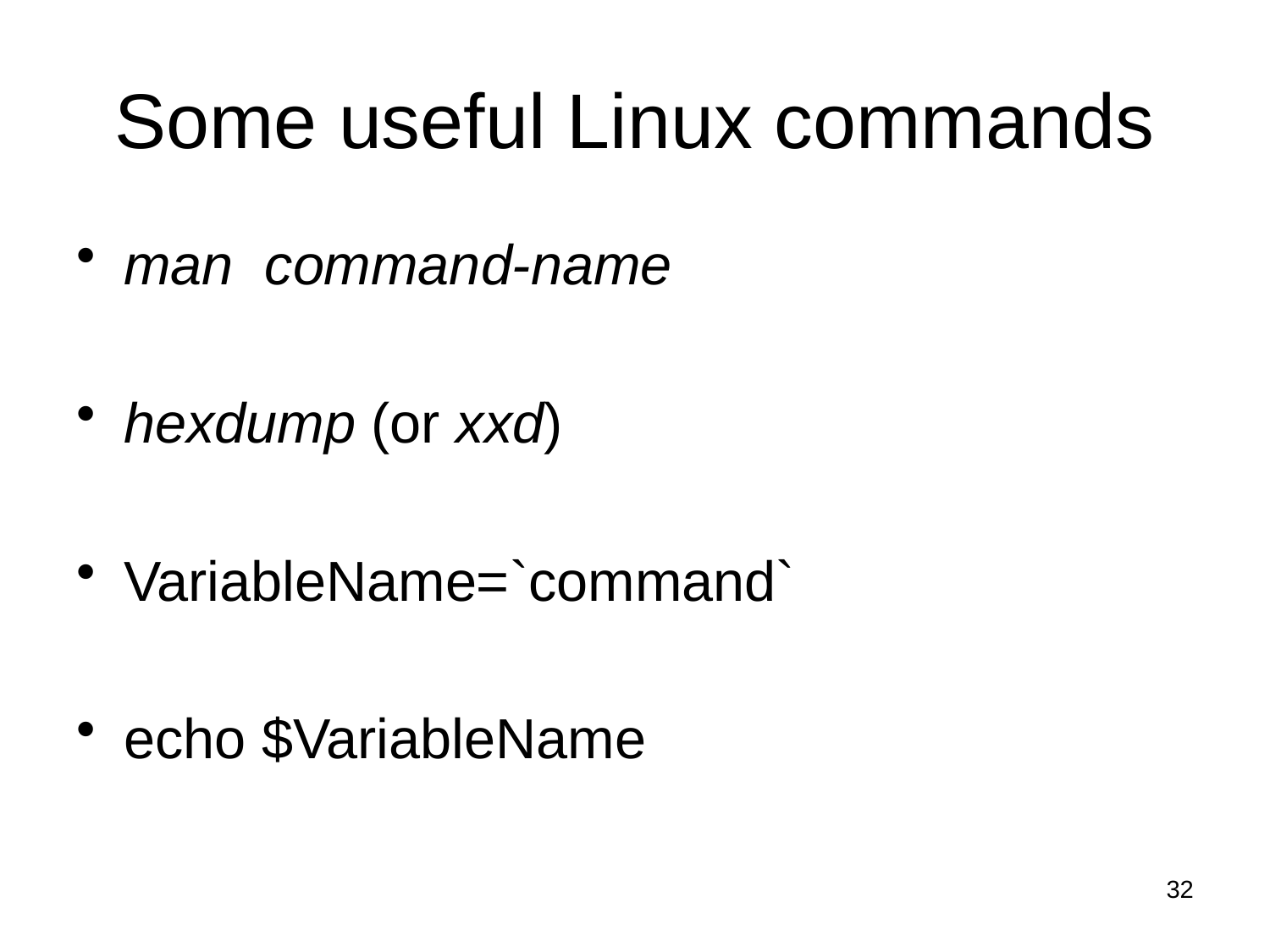

# Some useful Linux commands
man  command-name

hexdump (or xxd)

VariableName=`command`

echo $VariableName
32